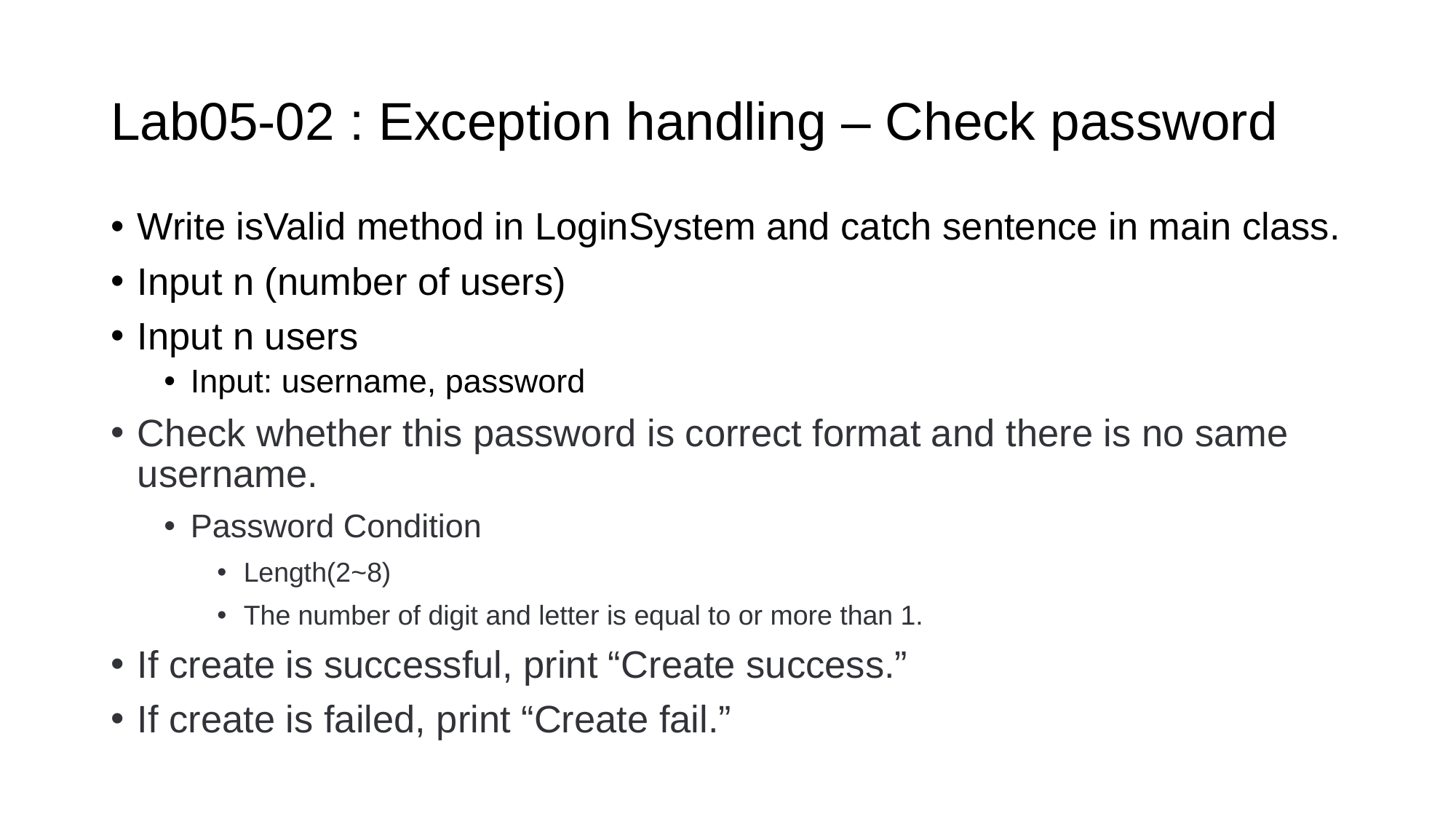

# Lab05-02 : Exception handling – Check password
Write isValid method in LoginSystem and catch sentence in main class.
Input n (number of users)
Input n users
Input: username, password
Check whether this password is correct format and there is no same username.
Password Condition
Length(2~8)
The number of digit and letter is equal to or more than 1.
If create is successful, print “Create success.”
If create is failed, print “Create fail.”